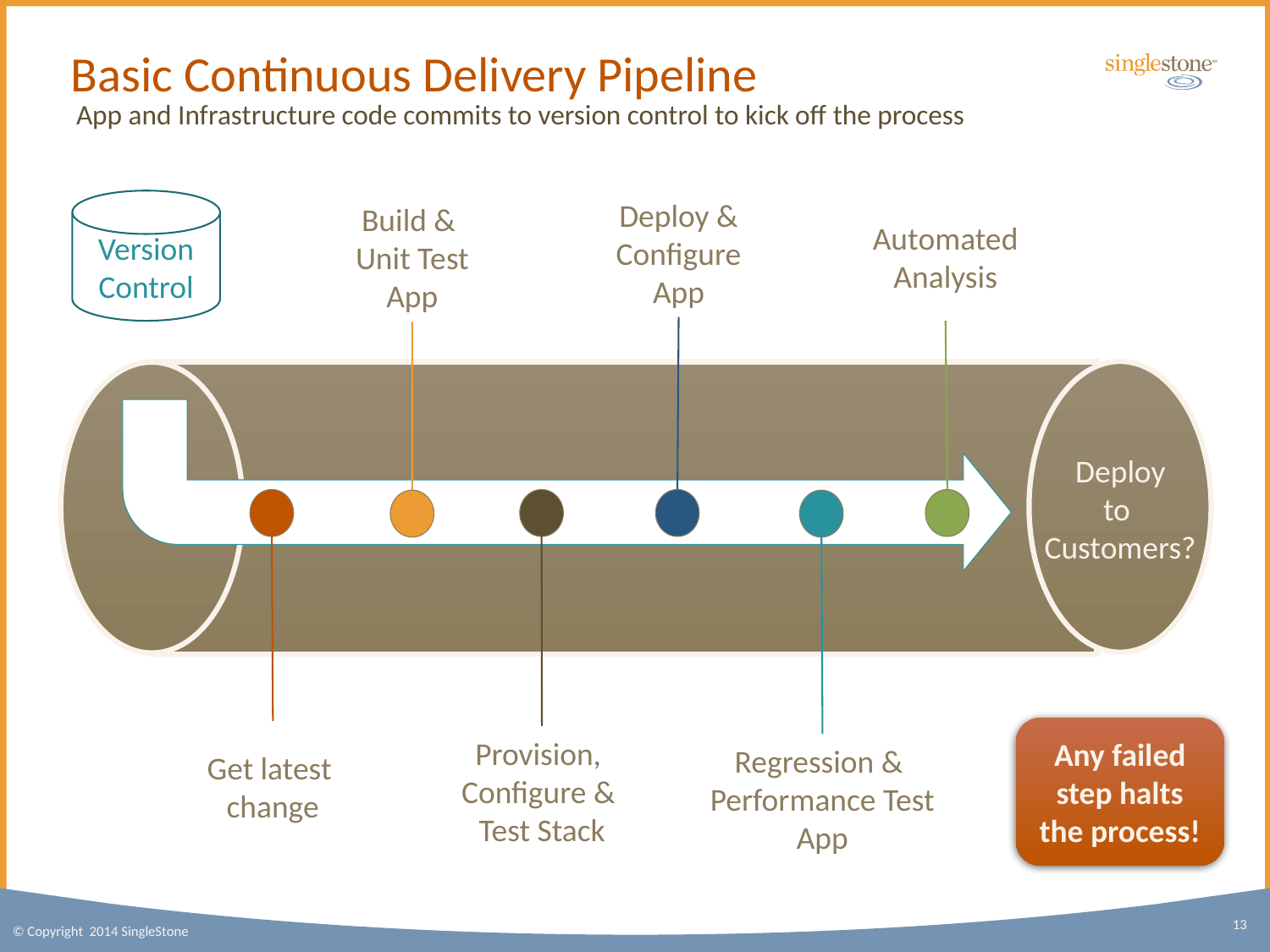

# Basic Continuous Delivery Pipeline
App and Infrastructure code commits to version control to kick off the process
Deploy & Configure
App
Version Control
Automated
Analysis
Build &
Unit Test
App

Deploy
to
Customers?

Any failed step halts the process!
Get latest
change
Provision,
Configure &
Test Stack
Regression &
Performance Test
App